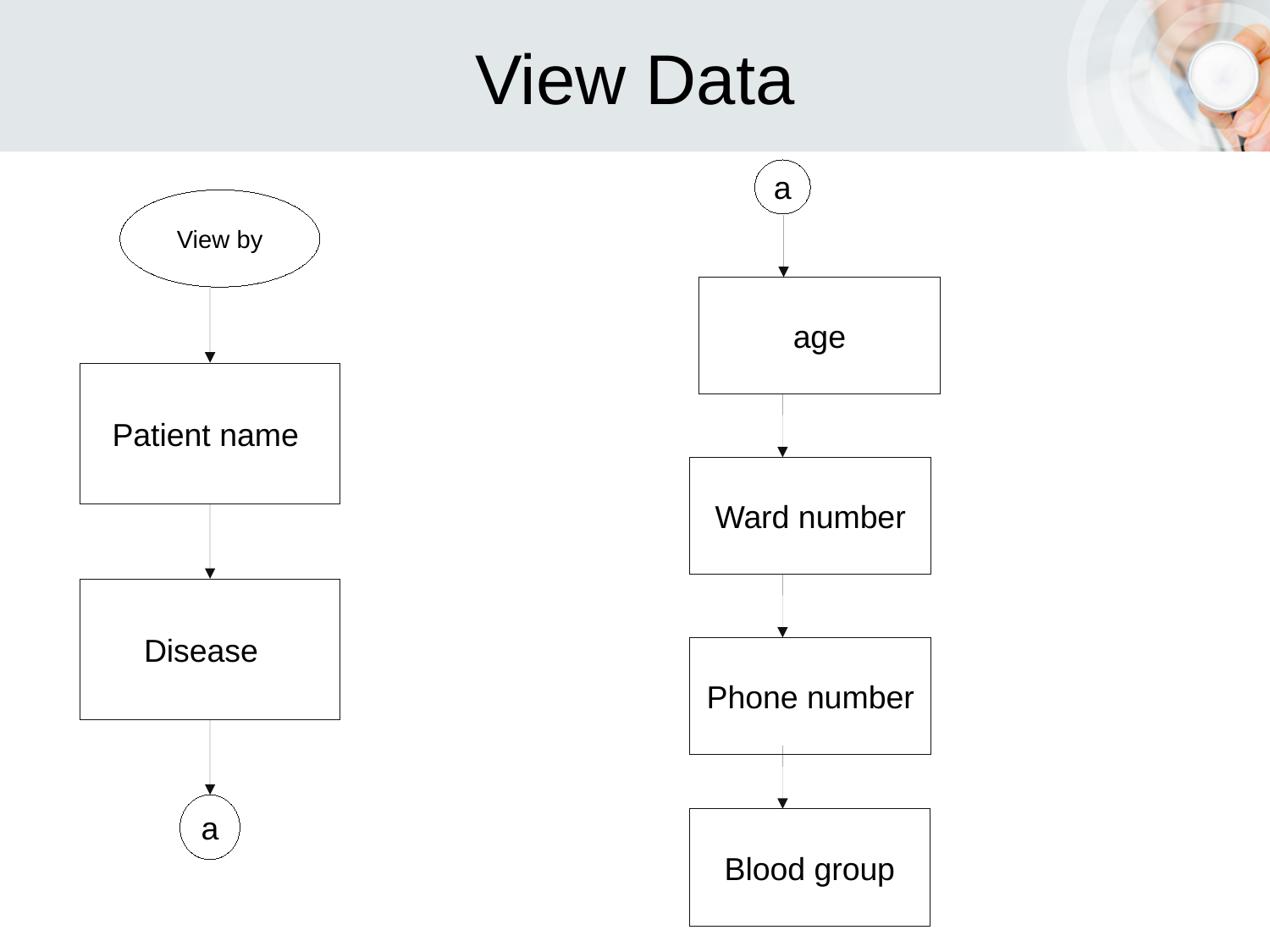

View Data
a

age

Ward number

Phone number

Blood group
View by

Patient name

Disease

a